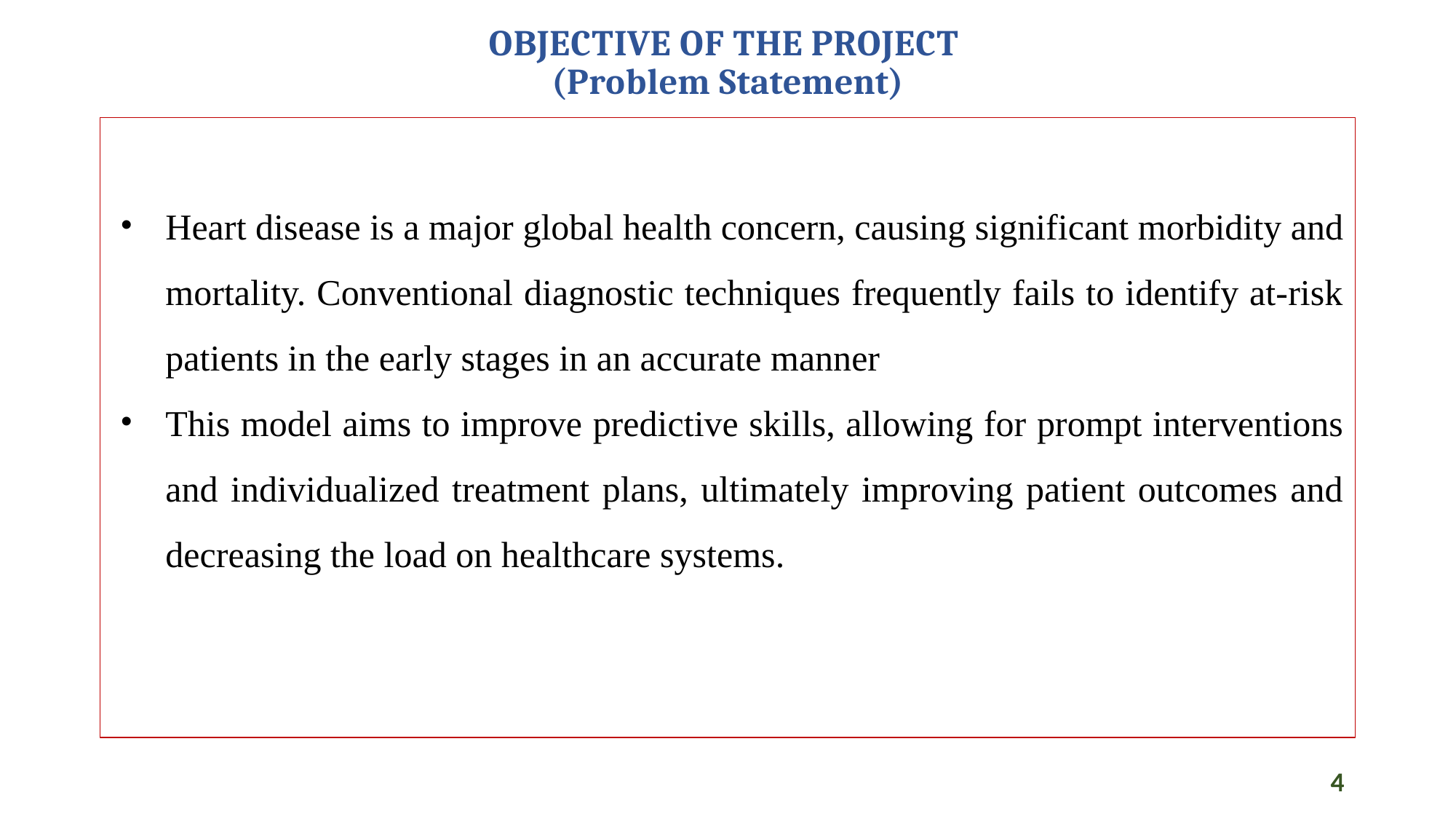

# OBJECTIVE OF THE PROJECT (Problem Statement)

Heart disease is a major global health concern, causing significant morbidity and mortality. Conventional diagnostic techniques frequently fails to identify at-risk patients in the early stages in an accurate manner
This model aims to improve predictive skills, allowing for prompt interventions and individualized treatment plans, ultimately improving patient outcomes and decreasing the load on healthcare systems.

4